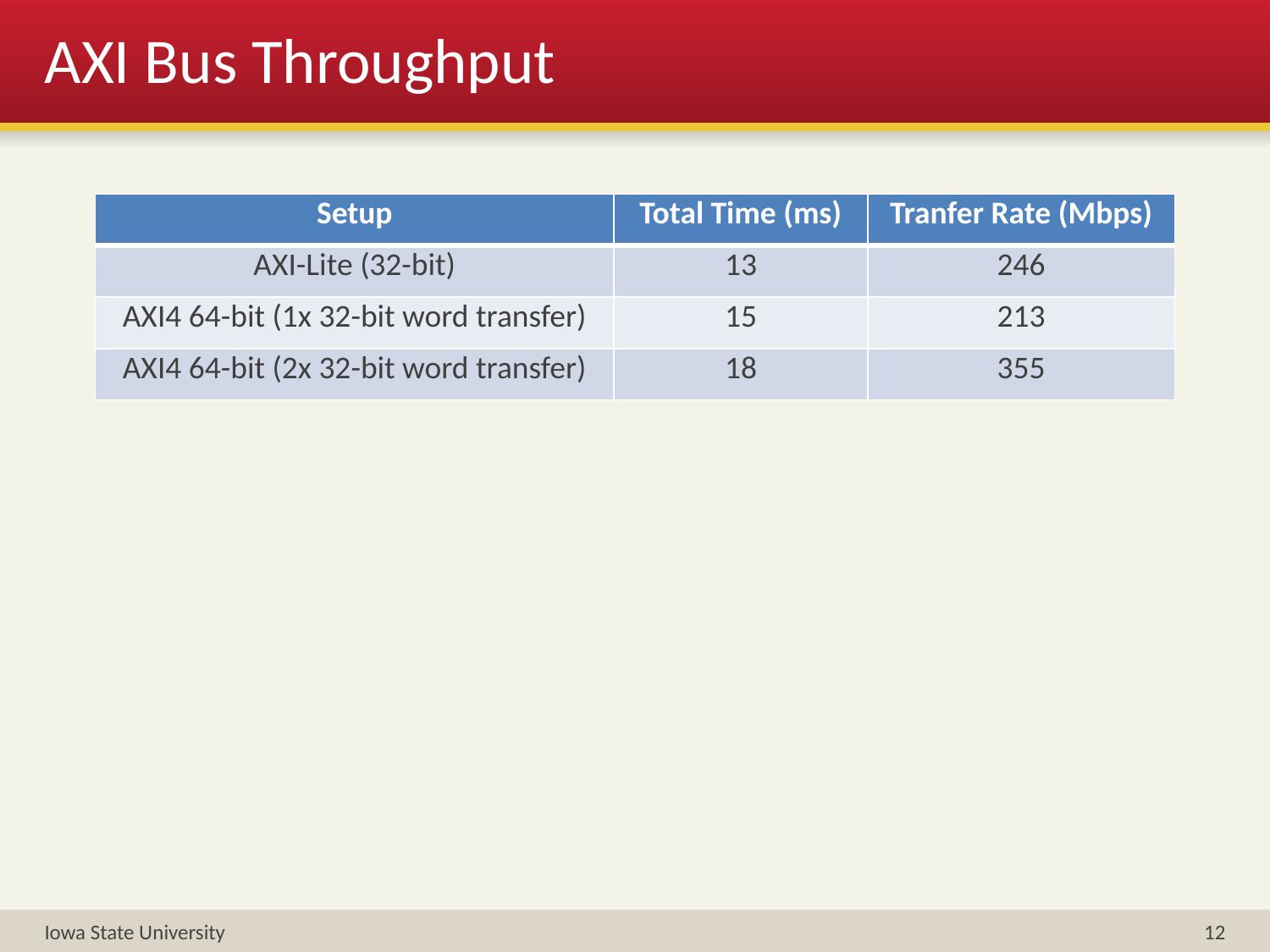

# AXI Bus Throughput

| Setup | Total Time (ms) | Tranfer Rate (Mbps) |
| --- | --- | --- |
| AXI-Lite (32-bit) | 13 | 246 |
| AXI4 64-bit (1x 32-bit word transfer) | 15 | 213 |
| AXI4 64-bit (2x 32-bit word transfer) | 18 | 355 |
Iowa State University
12